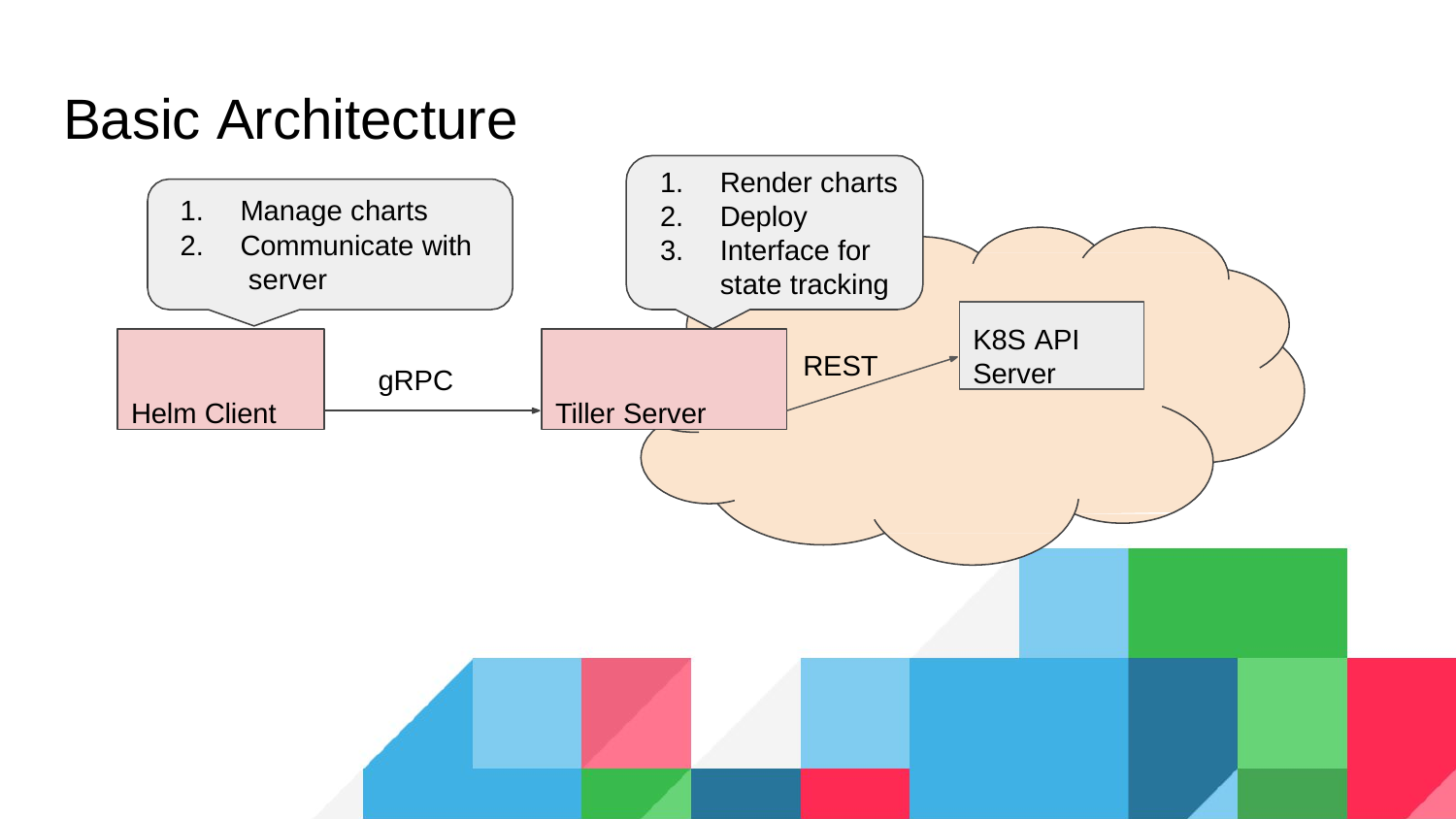

# Basic Architecture

Render charts
Deploy
Interface for  state tracking

Manage charts
Communicate with  server

K8S API
Server

Helm Client

Tiller Server
REST

gRPC